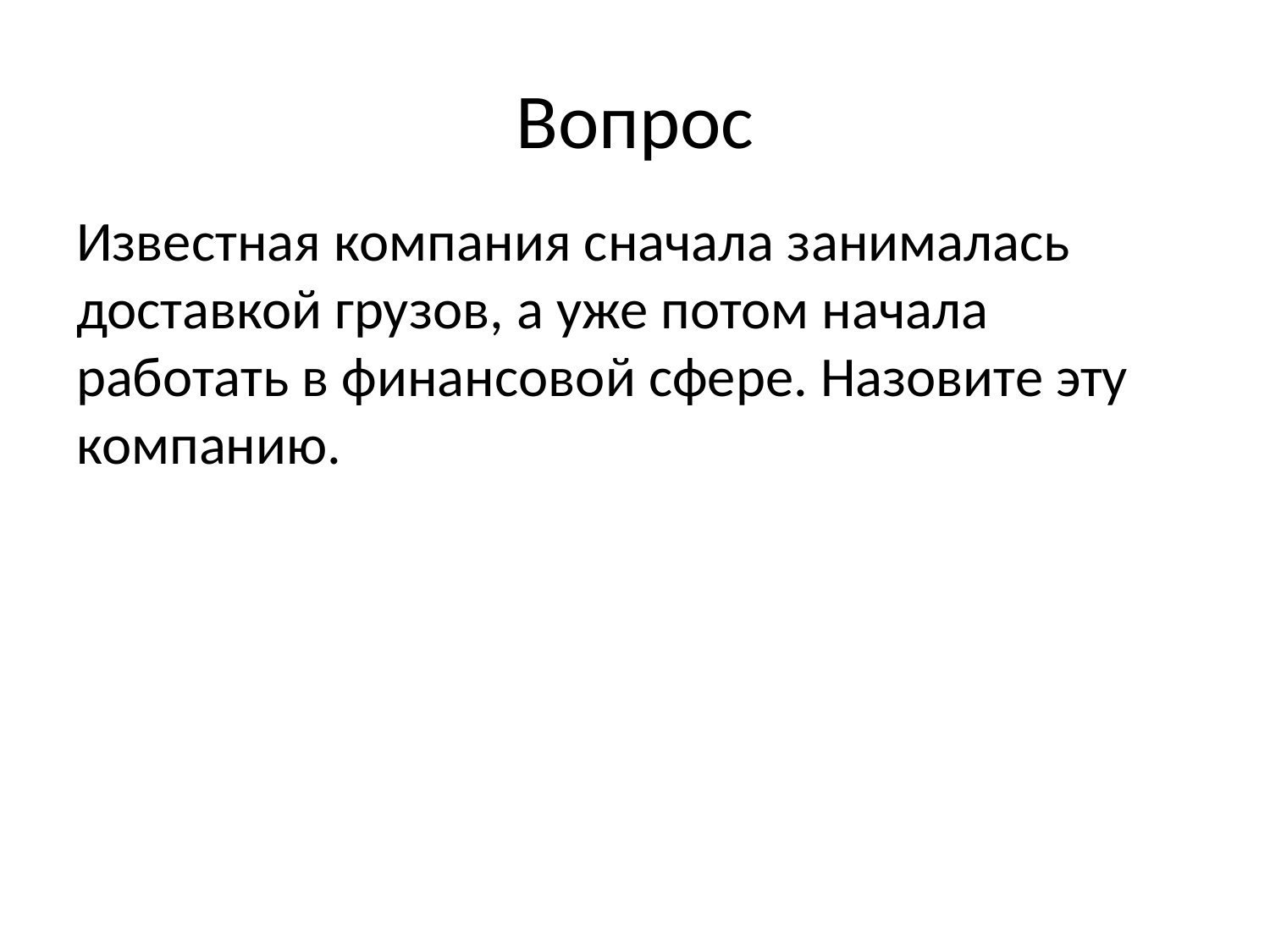

# Вопрос
Известная компания сначала занималась доставкой грузов, а уже потом начала работать в финансовой сфере. Назовите эту компанию.